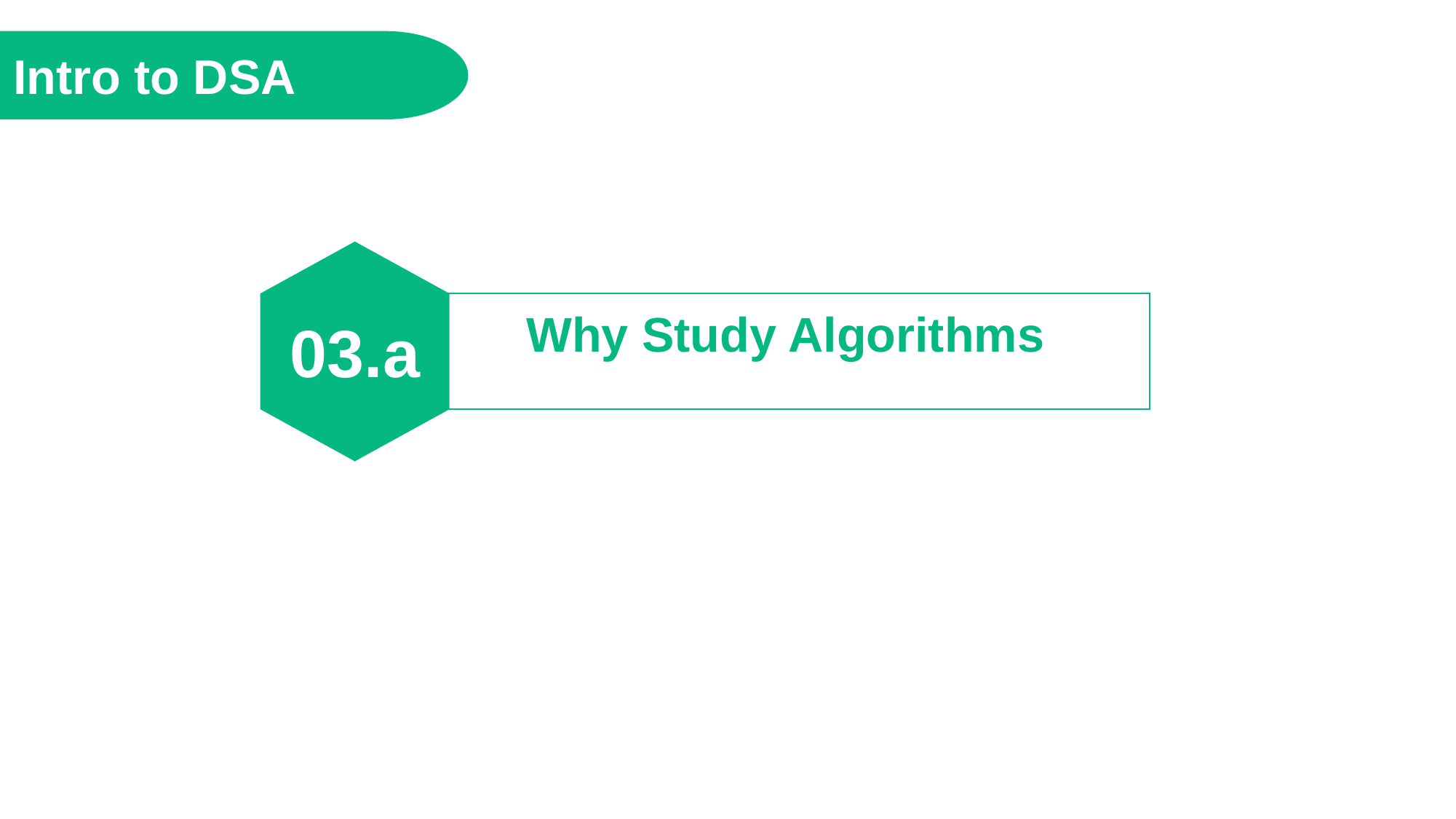

Intro to DSA

03.a

Why Study Algorithms